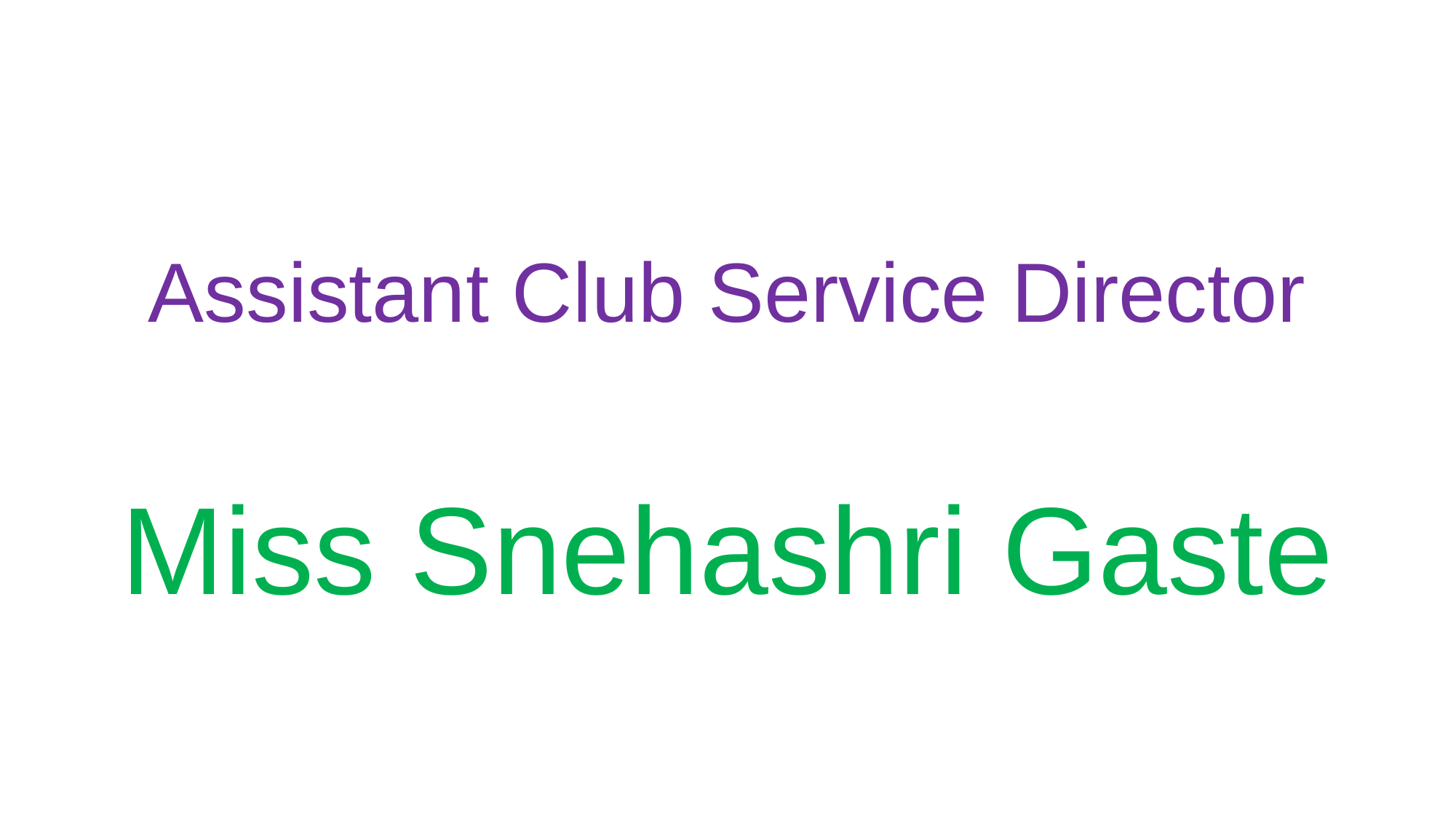

# Assistant Club Service Director
Miss Snehashri Gaste